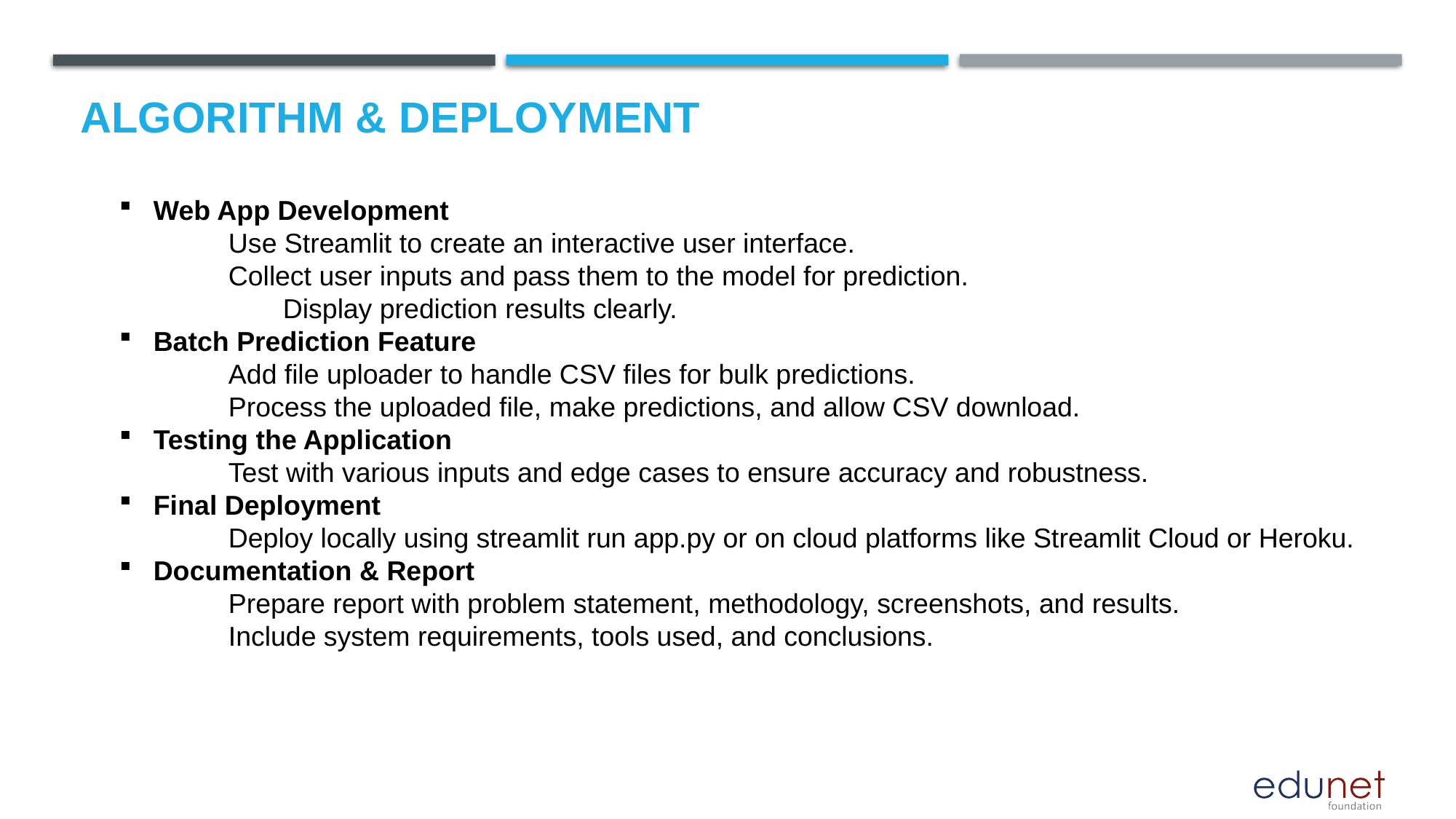

Web App Development
	Use Streamlit to create an interactive user interface.
	Collect user inputs and pass them to the model for prediction.
	Display prediction results clearly.
Batch Prediction Feature
	Add file uploader to handle CSV files for bulk predictions.
	Process the uploaded file, make predictions, and allow CSV download.
Testing the Application
	Test with various inputs and edge cases to ensure accuracy and robustness.
Final Deployment
	Deploy locally using streamlit run app.py or on cloud platforms like Streamlit Cloud or Heroku.
Documentation & Report
	Prepare report with problem statement, methodology, screenshots, and results.
	Include system requirements, tools used, and conclusions.

# Algorithm & Deployment